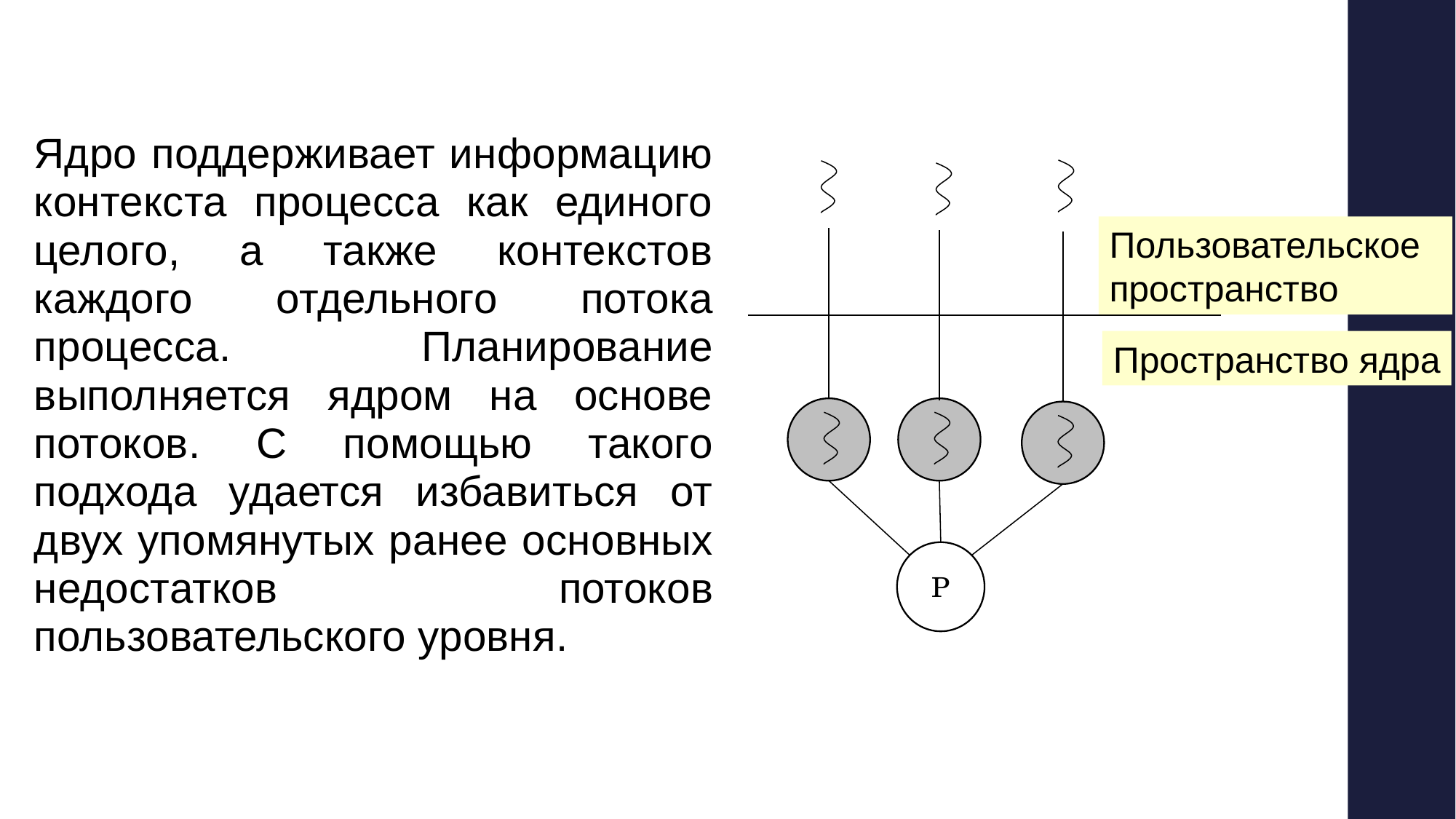

Ядро поддерживает информацию контекста процесса как единого целого, а также контекстов каждого отдельного потока процесса. Планирование выполняется ядром на основе потоков. С помощью такого подхода удается избавиться от двух упомянутых ранее основных недостатков потоков пользовательского уровня.

Пользовательское пространство
Пространство ядра

P